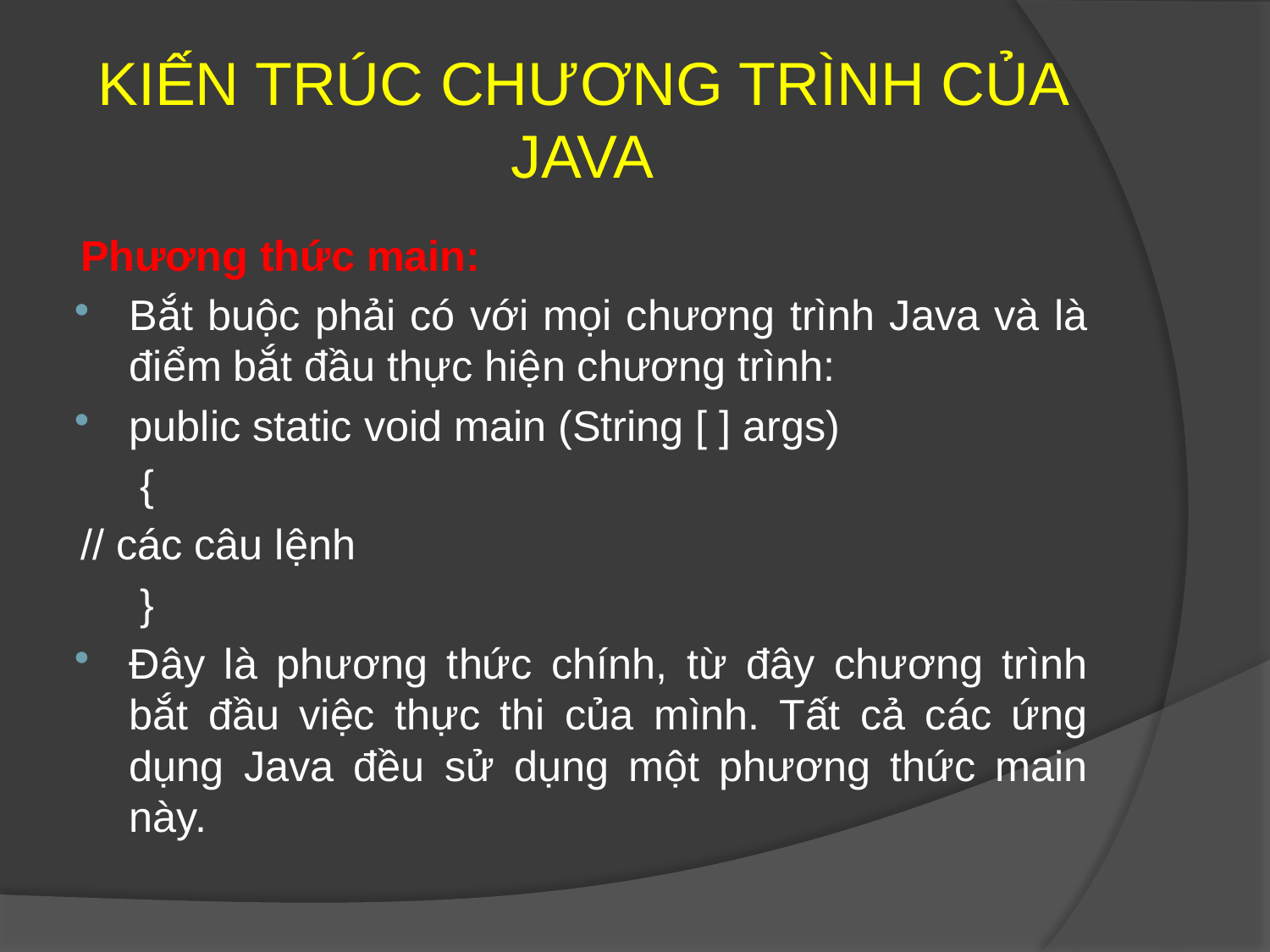

# KIẾN TRÚC CHƯƠNG TRÌNH CỦA JAVA
Phương thức main:
Bắt buộc phải có với mọi chương trình Java và là điểm bắt đầu thực hiện chương trình:
public static void main (String [ ] args)
     {
	// các câu lệnh
     }
Đây là phương thức chính, từ đây chương trình bắt đầu việc thực thi của mình. Tất cả các ứng dụng Java đều sử dụng một phương thức main này.